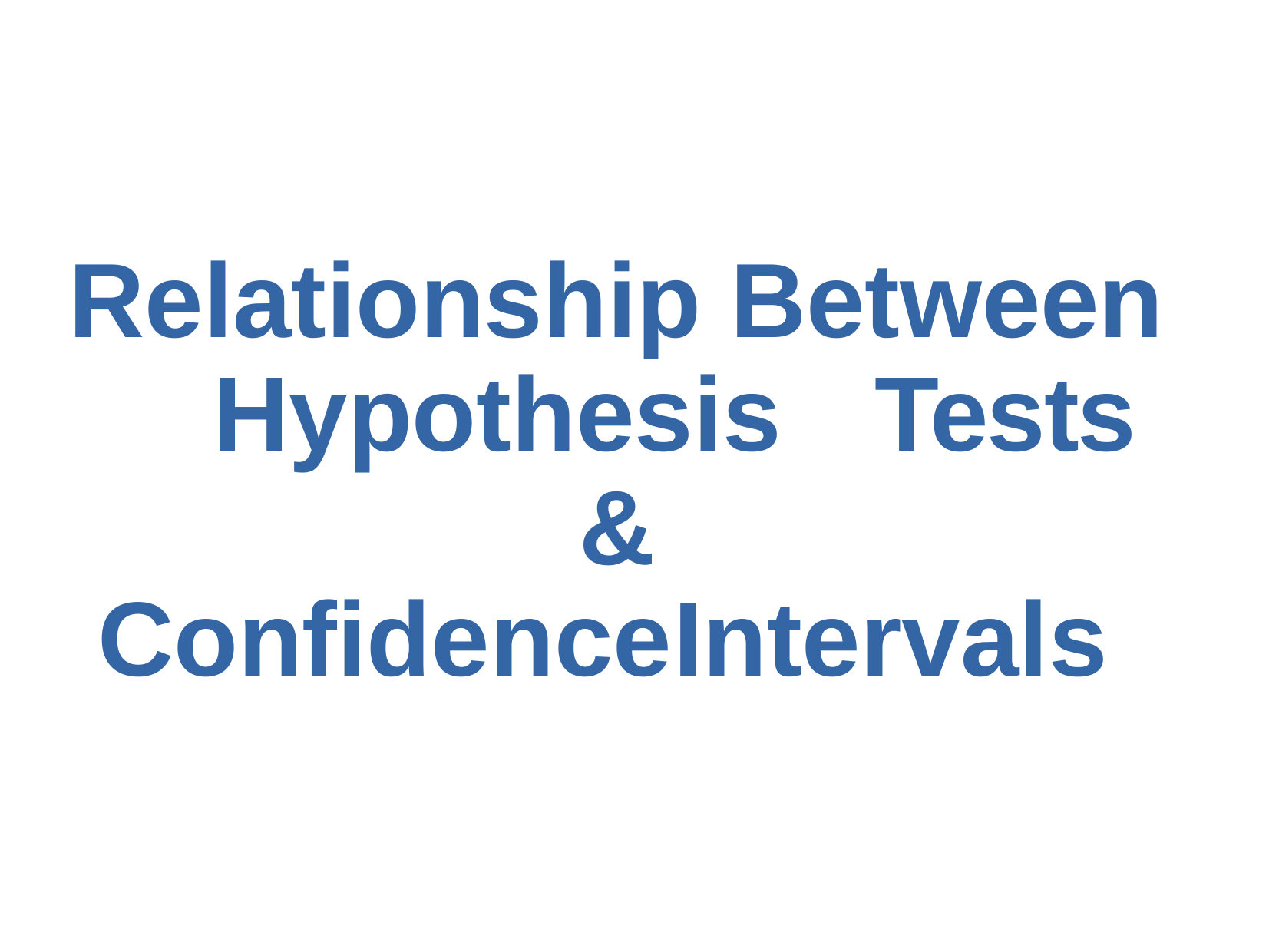

Relationship Between  Hypothesis	Tests
&  Confidence	Intervals